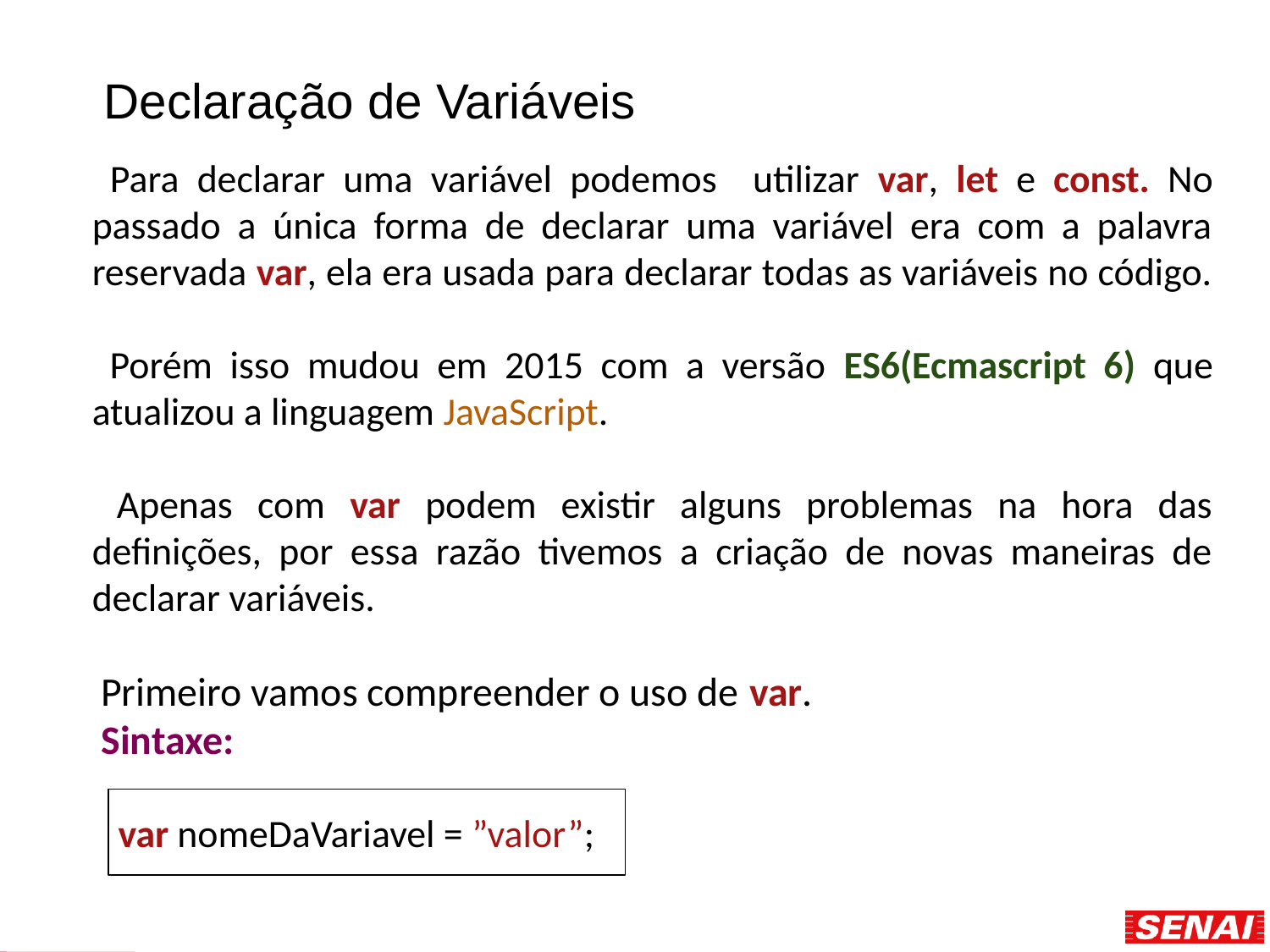

# Declaração de Variáveis
 Para declarar uma variável podemos  utilizar var, let e const. No passado a única forma de declarar uma variável era com a palavra reservada var, ela era usada para declarar todas as variáveis no código.

 Porém isso mudou em 2015 com a versão ES6(Ecmascript 6) que atualizou a linguagem JavaScript.

 Apenas com var podem existir alguns problemas na hora das definições, por essa razão tivemos a criação de novas maneiras de declarar variáveis.

 Primeiro vamos compreender o uso de var.
 Sintaxe:

   var nomeDaVariavel = ”valor”;